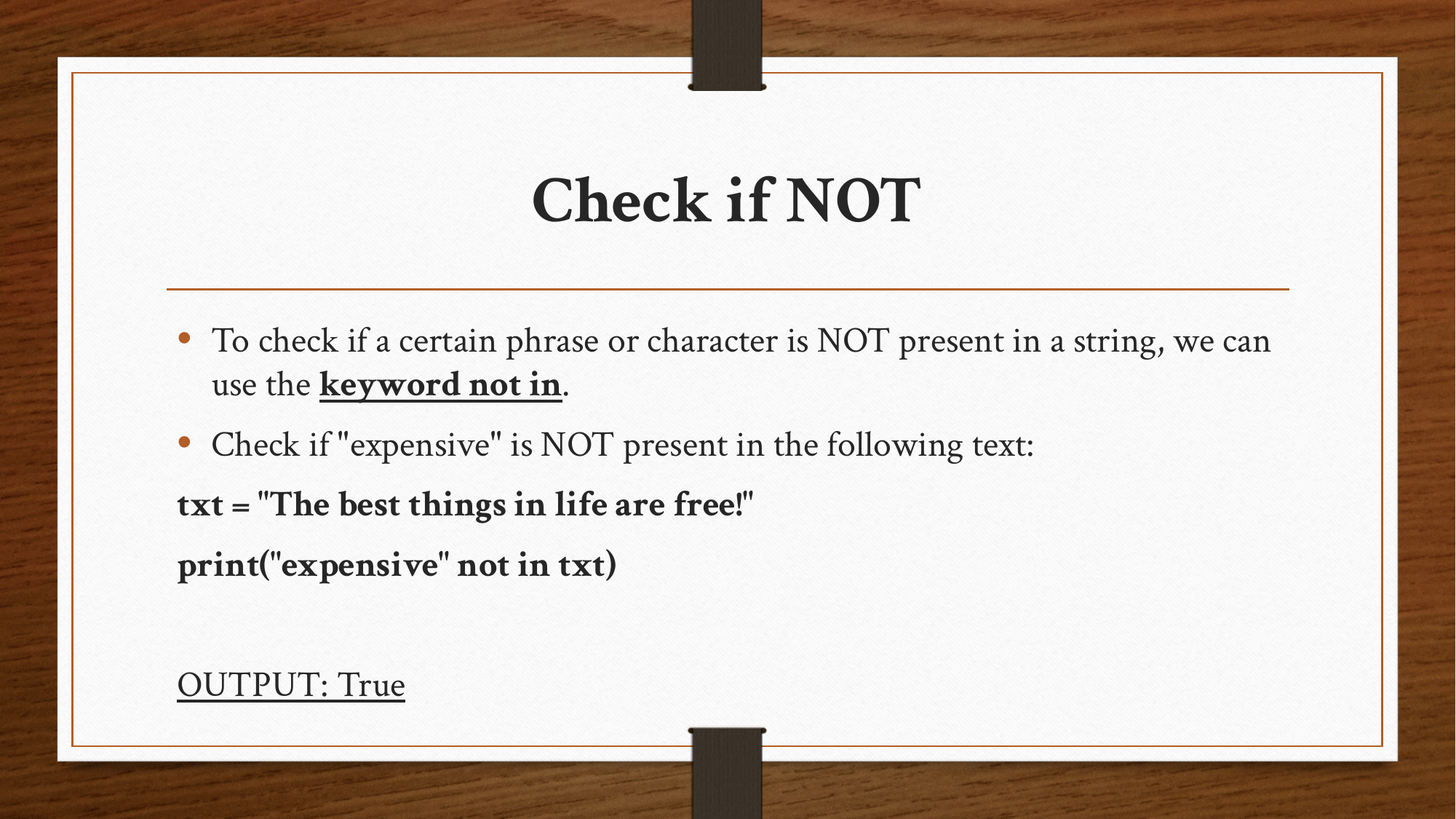

# Check if NOT
To check if a certain phrase or character is NOT present in a string, we can use the keyword not in.
Check if "expensive" is NOT present in the following text:
txt = "The best things in life are free!"
print("expensive" not in txt)

OUTPUT: True